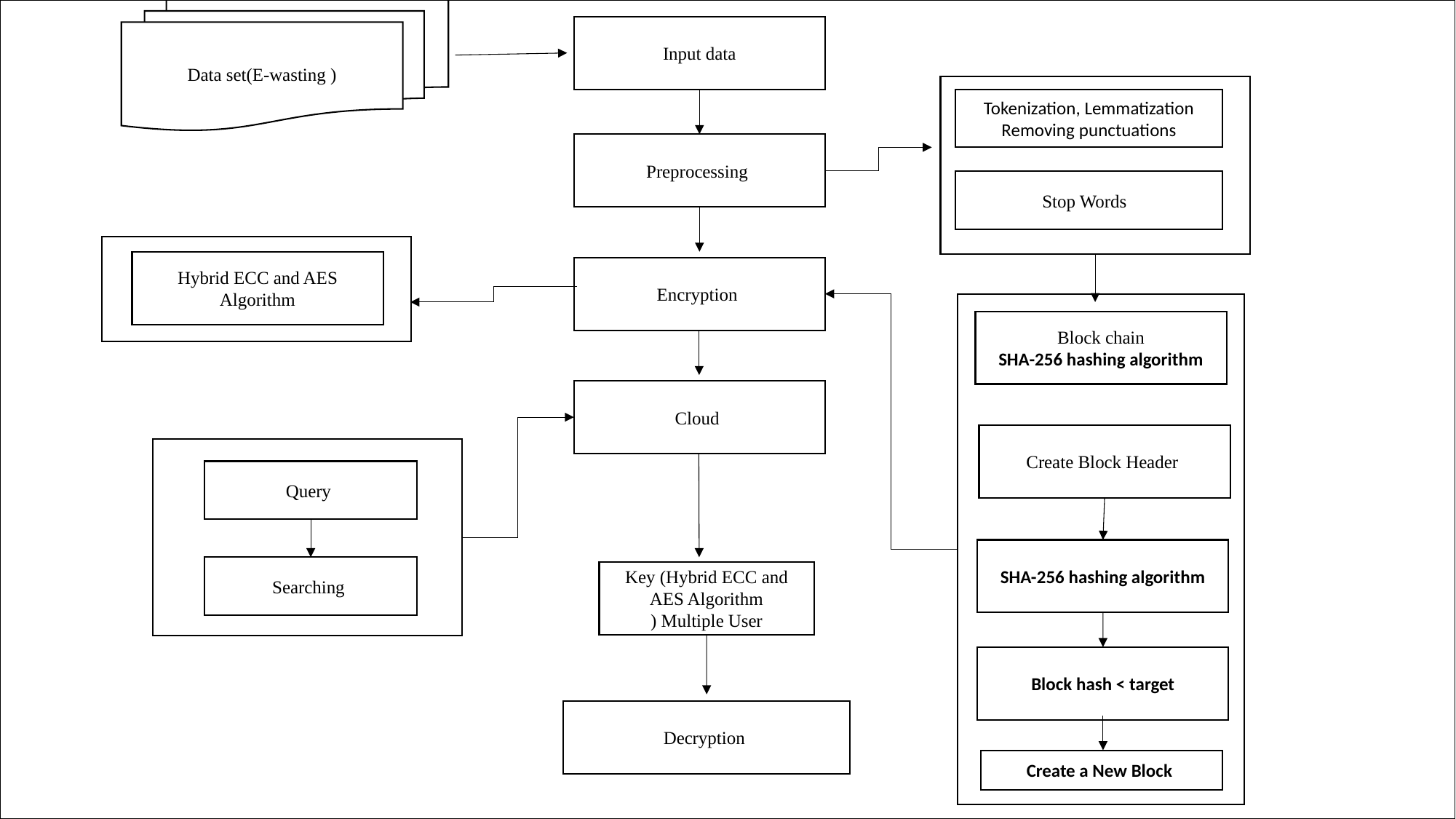

Data set(E-wasting )
Input data

Tokenization, Lemmatization Removing punctuations
Preprocessing
Stop Words

Hybrid ECC and AES Algorithm
Encryption
Cloud

Query
Searching

Block chain
SHA-256 hashing algorithm
Create Block Header
SHA-256 hashing algorithm
Key (Hybrid ECC and AES Algorithm
) Multiple User
Block hash < target
Decryption
Create a New Block